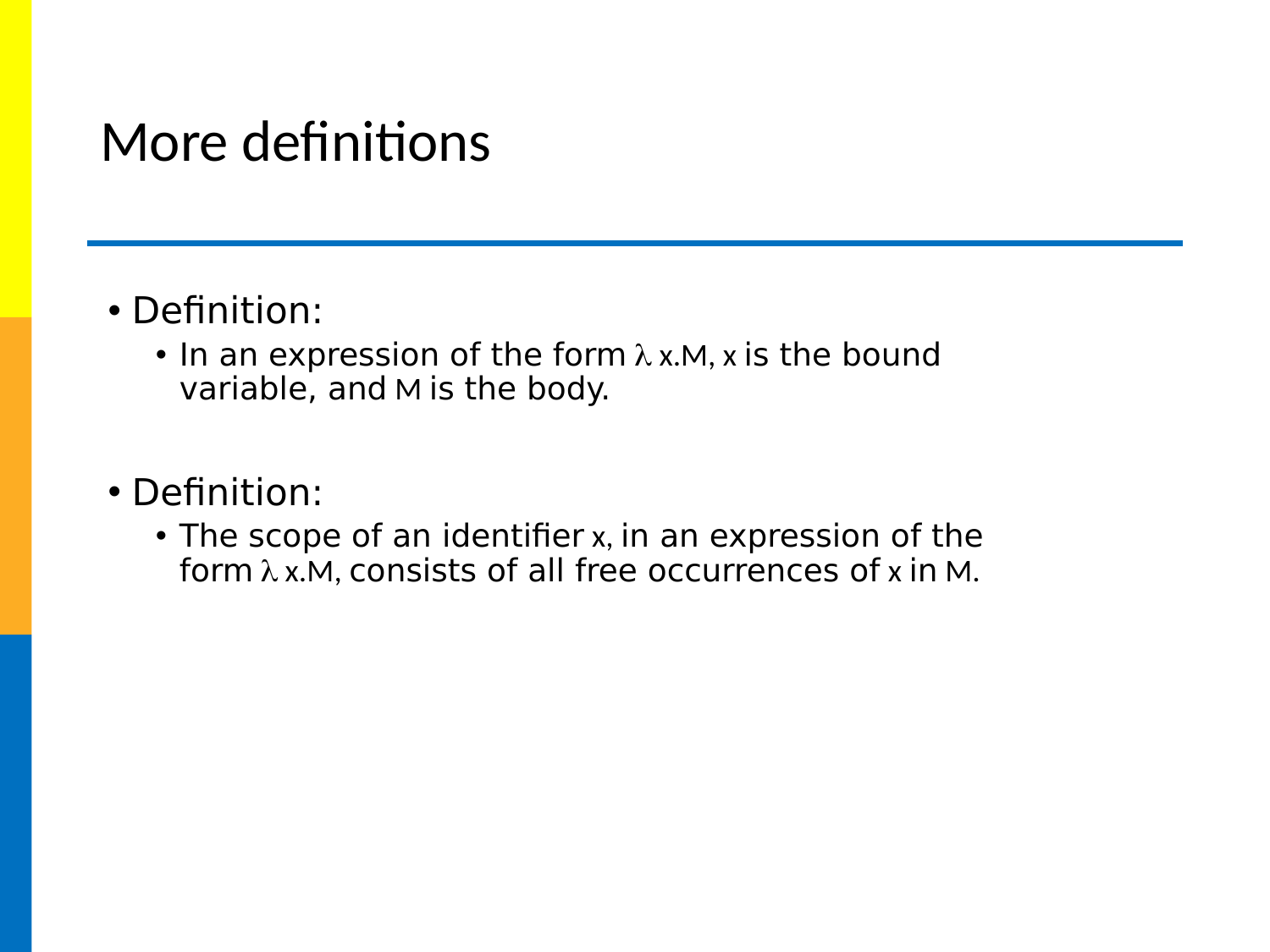

# More definitions
Definition:
In an expression of the form λ x.M, x is the bound variable, and M is the body.

Definition:
The scope of an identifier x, in an expression of the form λ x.M, consists of all free occurrences of x in M.